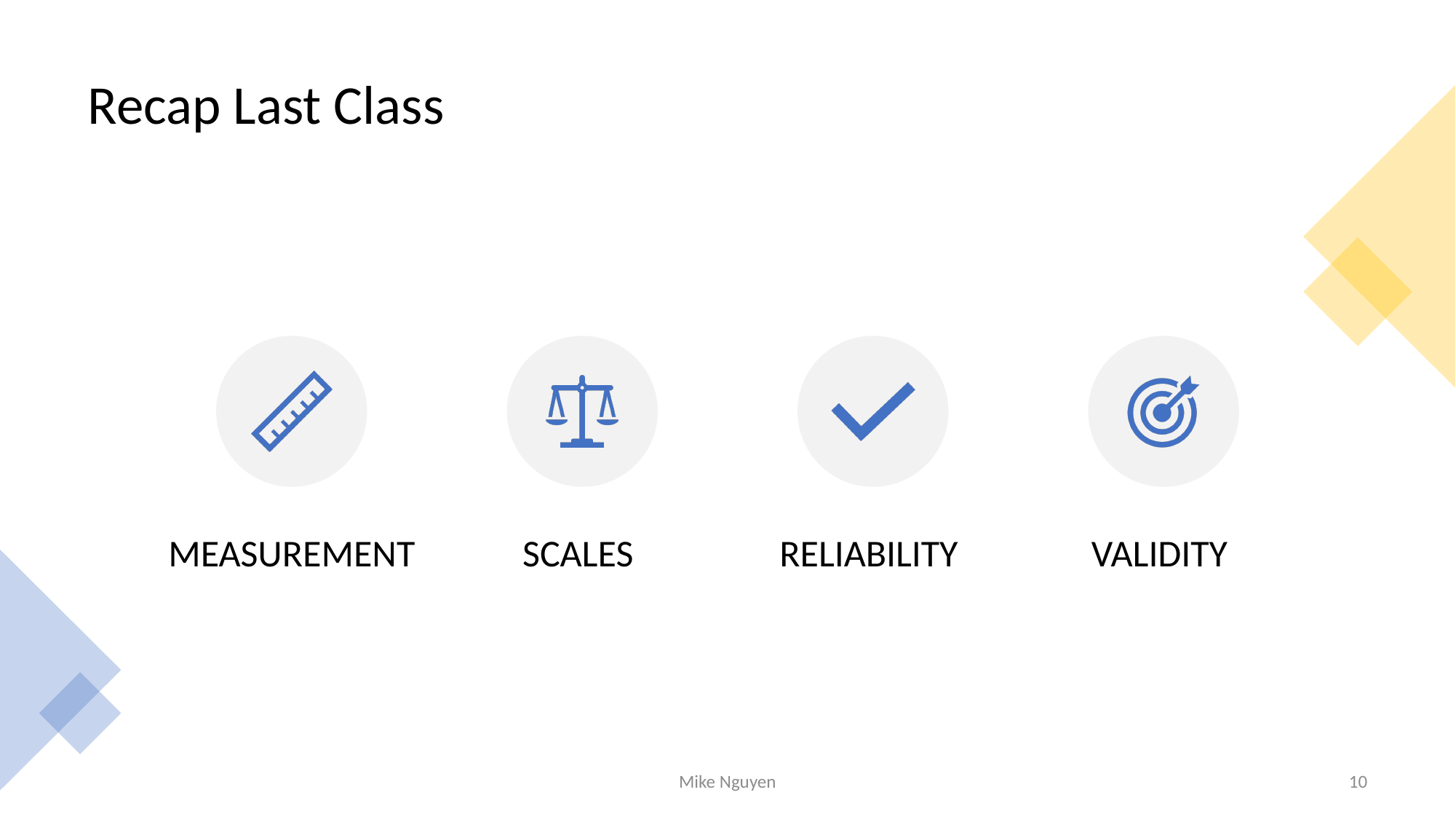

# Recap Last Class

Measurement
Scales
Reliability
Validity

Mike Nguyen
10